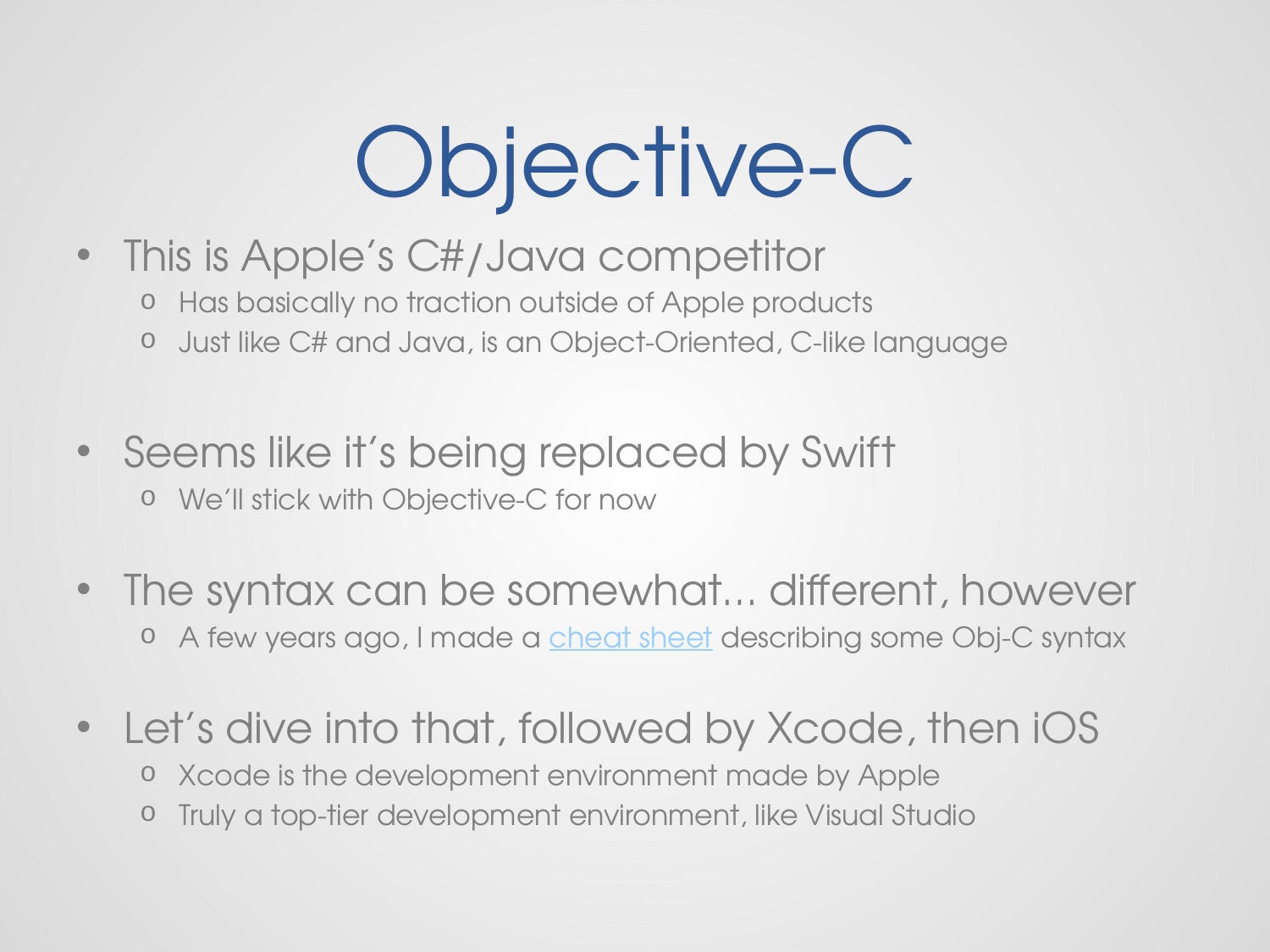

# Objective-C
This is Apple’s C#/Java competitor
Has basically no traction outside of Apple products
Just like C# and Java, is an Object-Oriented, C-like language

Seems like it’s being replaced by Swift
We’ll stick with Objective-C for now

The syntax can be somewhat… different, however
A few years ago, I made a cheat sheet describing some Obj-C syntax

Let’s dive into that, followed by Xcode, then iOS
Xcode is the development environment made by Apple
Truly a top-tier development environment, like Visual Studio